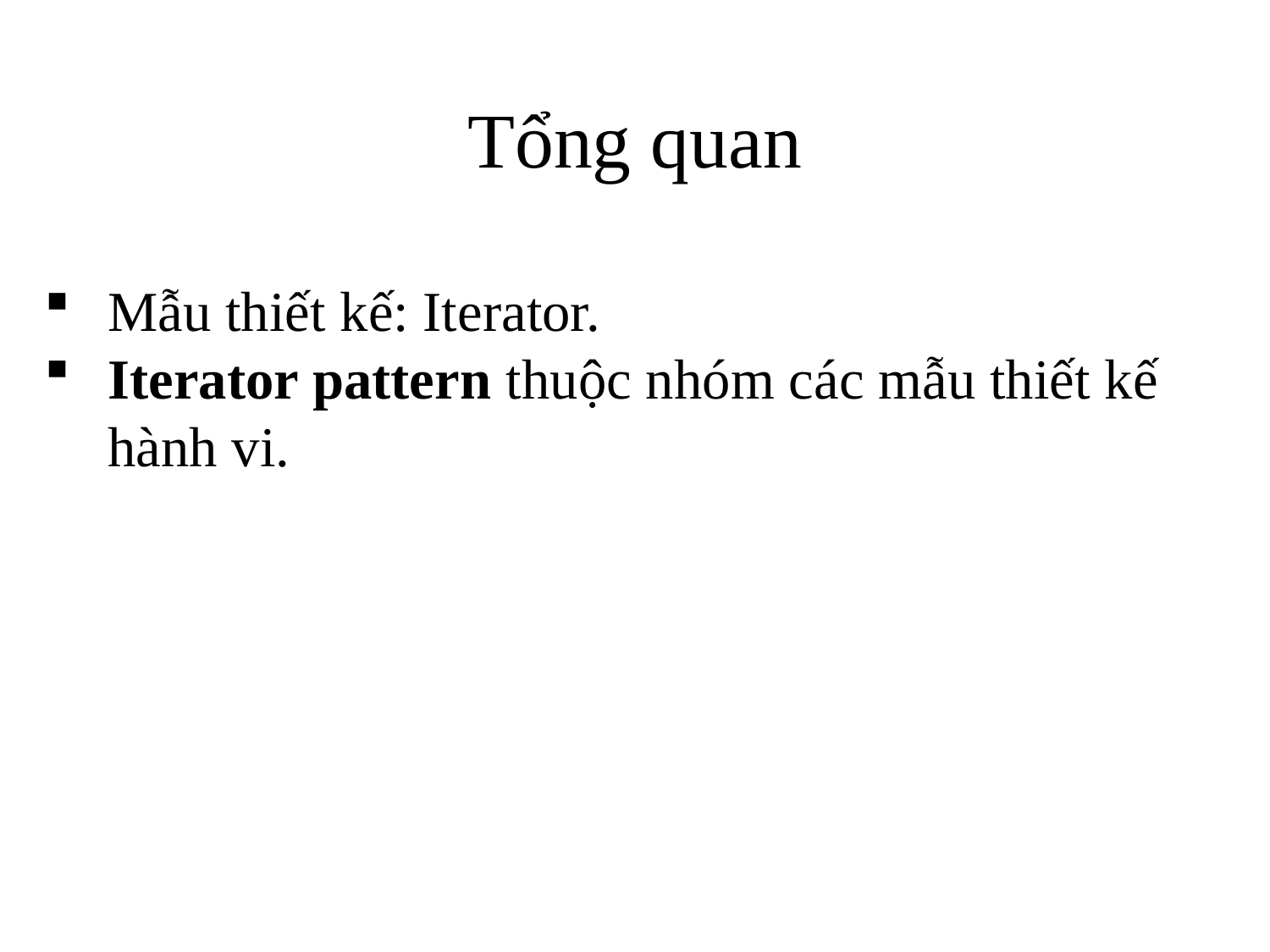

Tổng quan

Mẫu thiết kế: Iterator.
Iterator pattern thuộc nhóm các mẫu thiết kế hành vi.